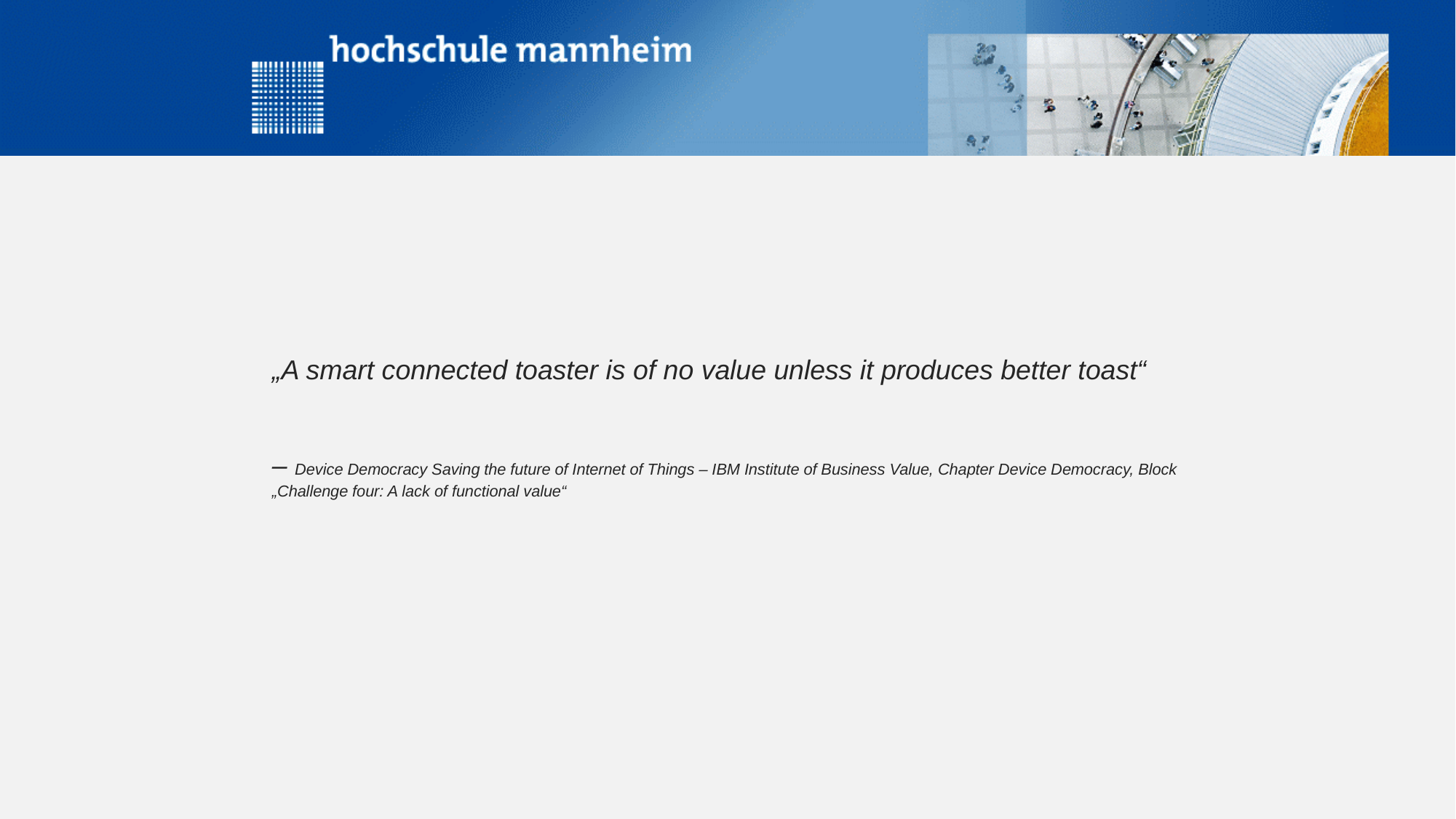

„A smart connected toaster is of no value unless it produces better toast“

– Device Democracy Saving the future of Internet of Things – IBM Institute of Business Value, Chapter Device Democracy, Block „Challenge four: A lack of functional value“